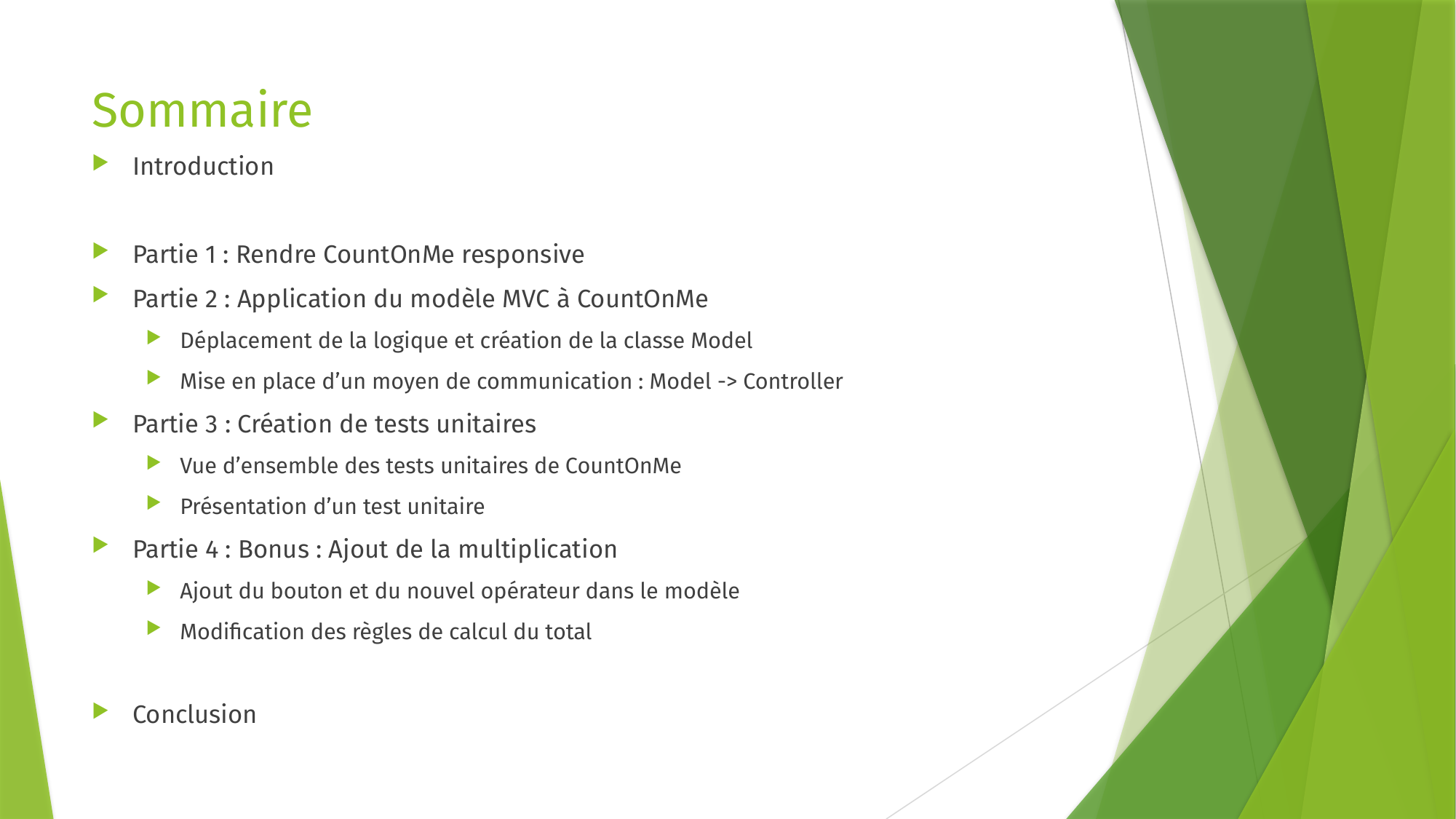

# Sommaire
Introduction

Partie 1 : Rendre CountOnMe responsive
Partie 2 : Application du modèle MVC à CountOnMe
Déplacement de la logique et création de la classe Model
Mise en place d’un moyen de communication : Model -> Controller
Partie 3 : Création de tests unitaires
Vue d’ensemble des tests unitaires de CountOnMe
Présentation d’un test unitaire
Partie 4 : Bonus : Ajout de la multiplication
Ajout du bouton et du nouvel opérateur dans le modèle
Modification des règles de calcul du total

Conclusion